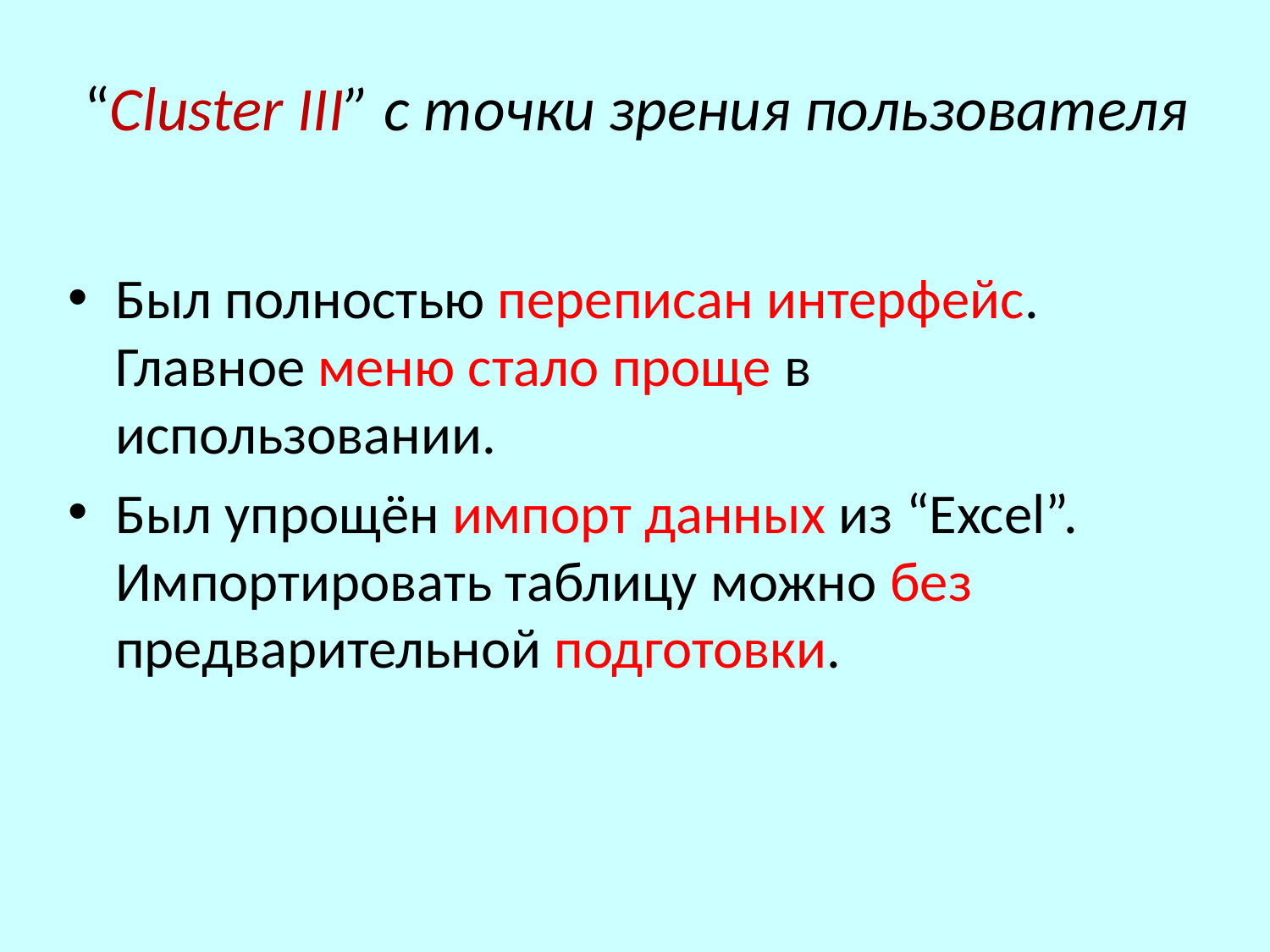

# “Cluster III” с точки зрения пользователя
Был полностью переписан интерфейс.
Главное меню стало проще в использовании.
Был упрощён импорт данных из “Excel”.
Импортировать таблицу можно без предварительной подготовки.